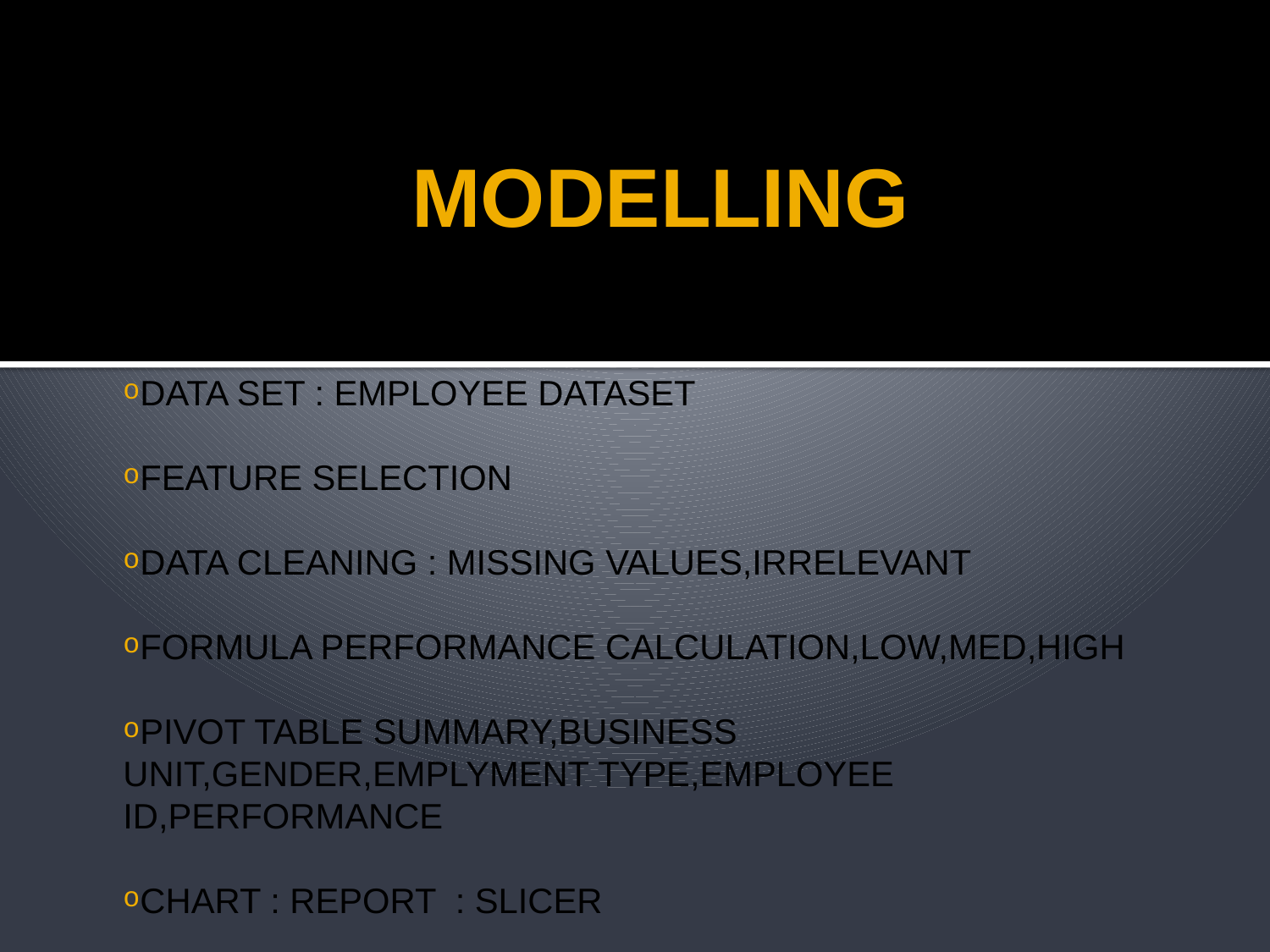

# MODELLING
DATA SET : EMPLOYEE DATASET

FEATURE SELECTION

DATA CLEANING : MISSING VALUES,IRRELEVANT

FORMULA PERFORMANCE CALCULATION,LOW,MED,HIGH

PIVOT TABLE SUMMARY,BUSINESS UNIT,GENDER,EMPLYMENT TYPE,EMPLOYEE ID,PERFORMANCE

CHART : REPORT  : SLICER